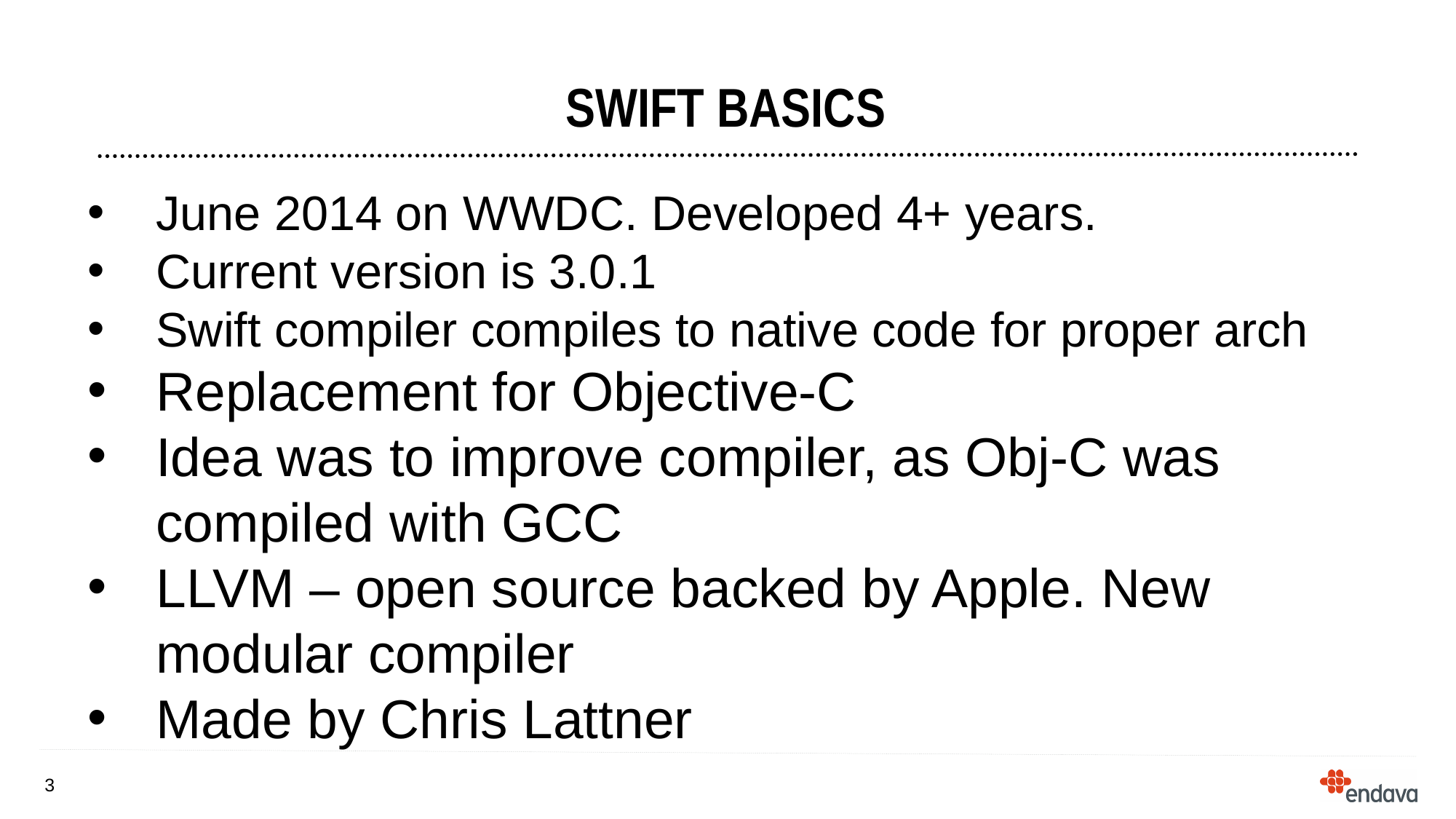

# Swift Basics
June 2014 on WWDC. Developed 4+ years.
Current version is 3.0.1
Swift compiler compiles to native code for proper arch
Replacement for Objective-C
Idea was to improve compiler, as Obj-C was compiled with GCC
LLVM – open source backed by Apple. New modular compiler
Made by Chris Lattner